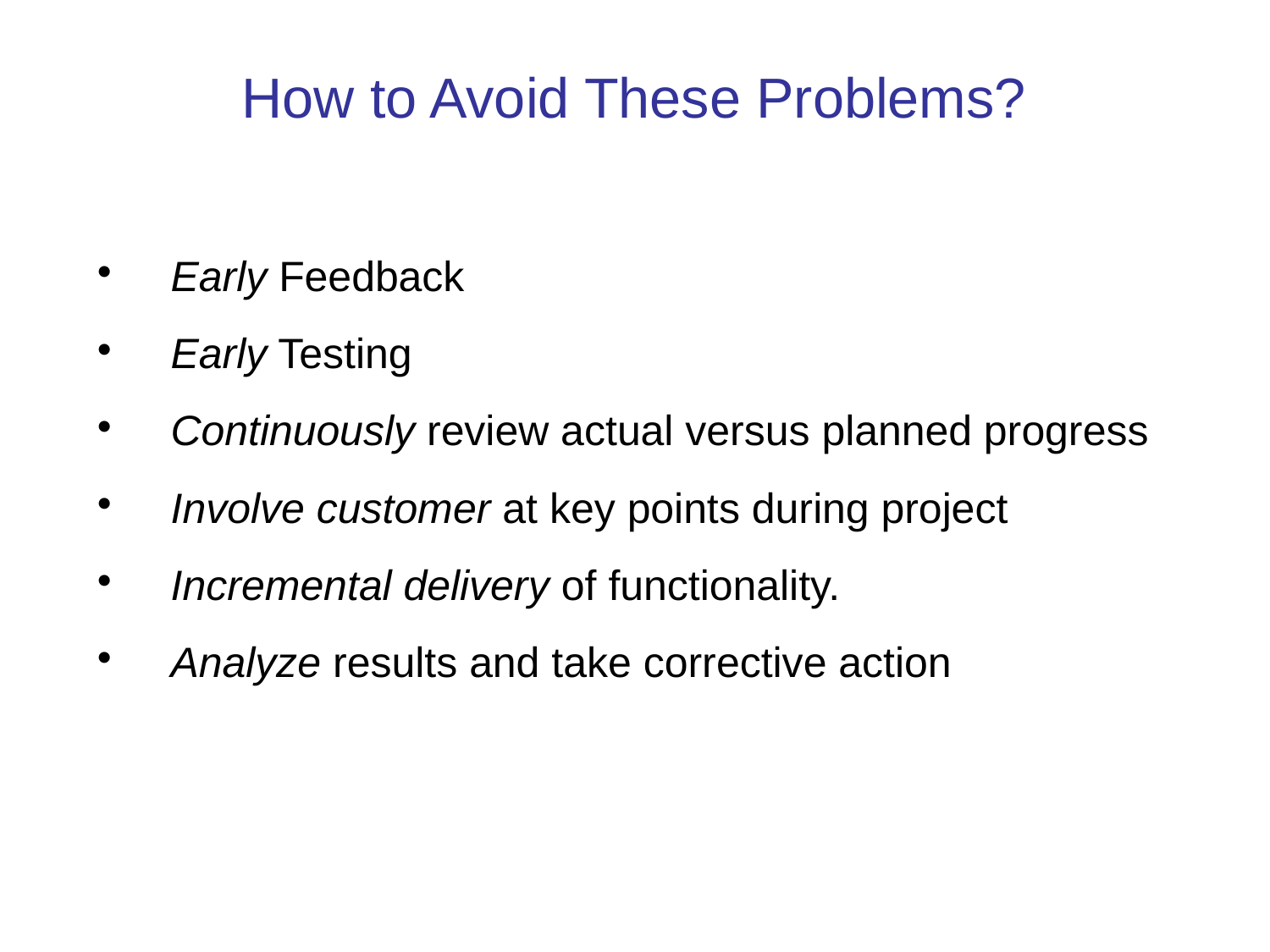

How to Avoid These Problems?

Early Feedback
Early Testing
Continuously review actual versus planned progress
Involve customer at key points during project
Incremental delivery of functionality.
Analyze results and take corrective action